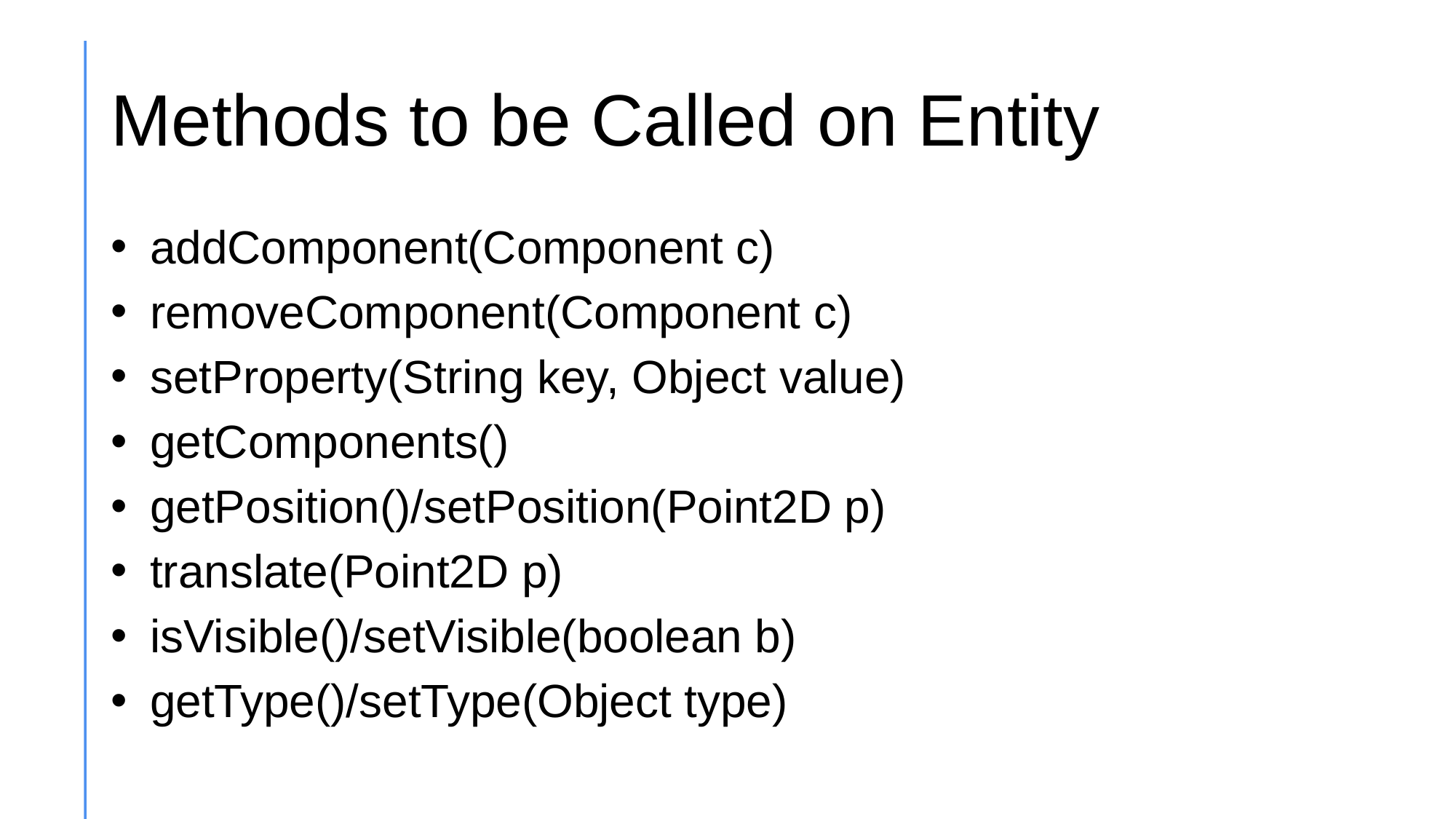

# Methods to be Called on Entity
 addComponent(Component c)
 removeComponent(Component c)
 setProperty(String key, Object value)
 getComponents()
 getPosition()/setPosition(Point2D p)
 translate(Point2D p)
 isVisible()/setVisible(boolean b)
 getType()/setType(Object type)